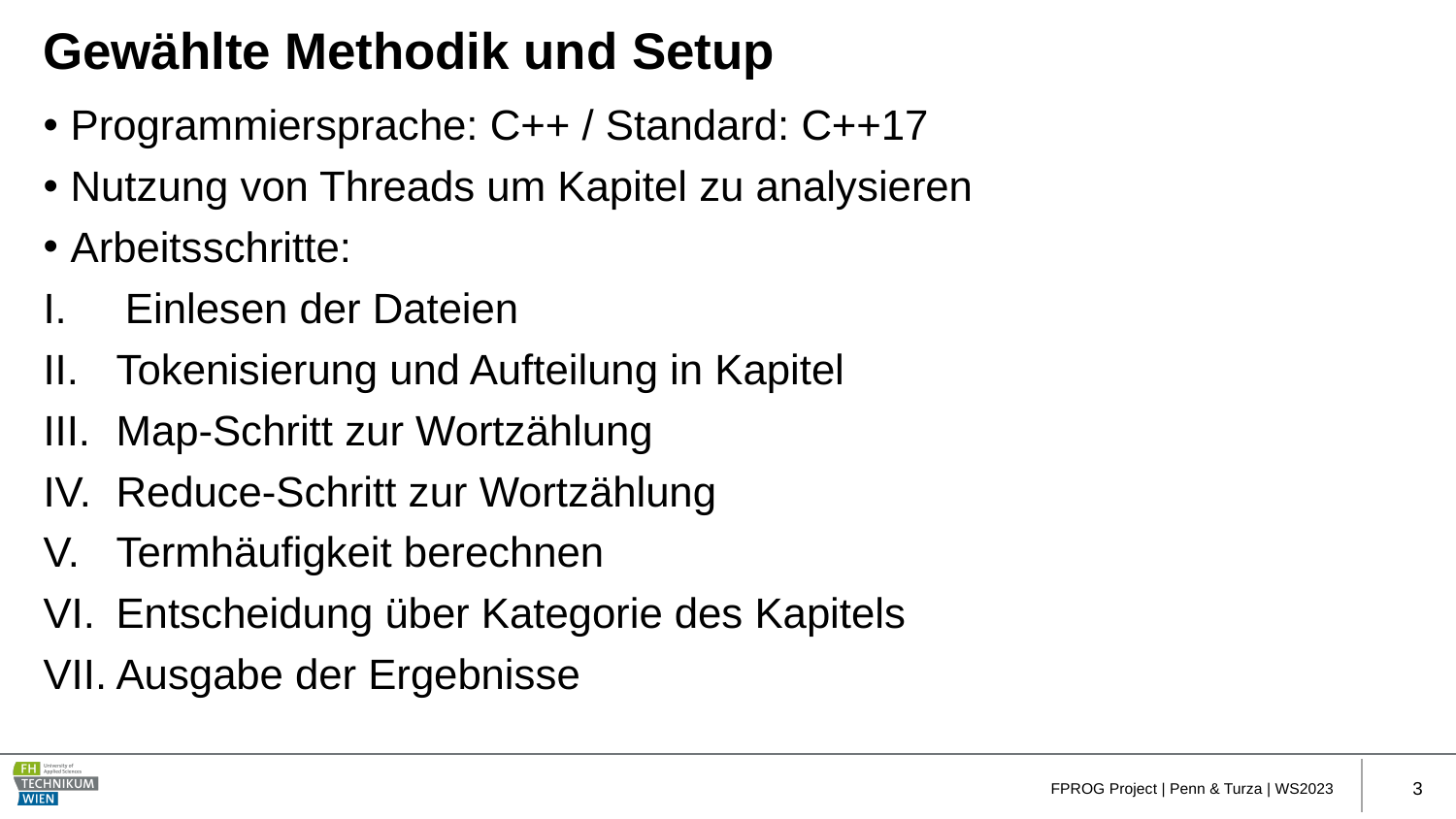

# Gewählte Methodik und Setup
Programmiersprache: C++ / Standard: C++17
Nutzung von Threads um Kapitel zu analysieren
Arbeitsschritte:
Einlesen der Dateien
Tokenisierung und Aufteilung in Kapitel
Map-Schritt zur Wortzählung
Reduce-Schritt zur Wortzählung
Termhäufigkeit berechnen
Entscheidung über Kategorie des Kapitels
Ausgabe der Ergebnisse

FPROG Project | Penn & Turza | WS2023
3